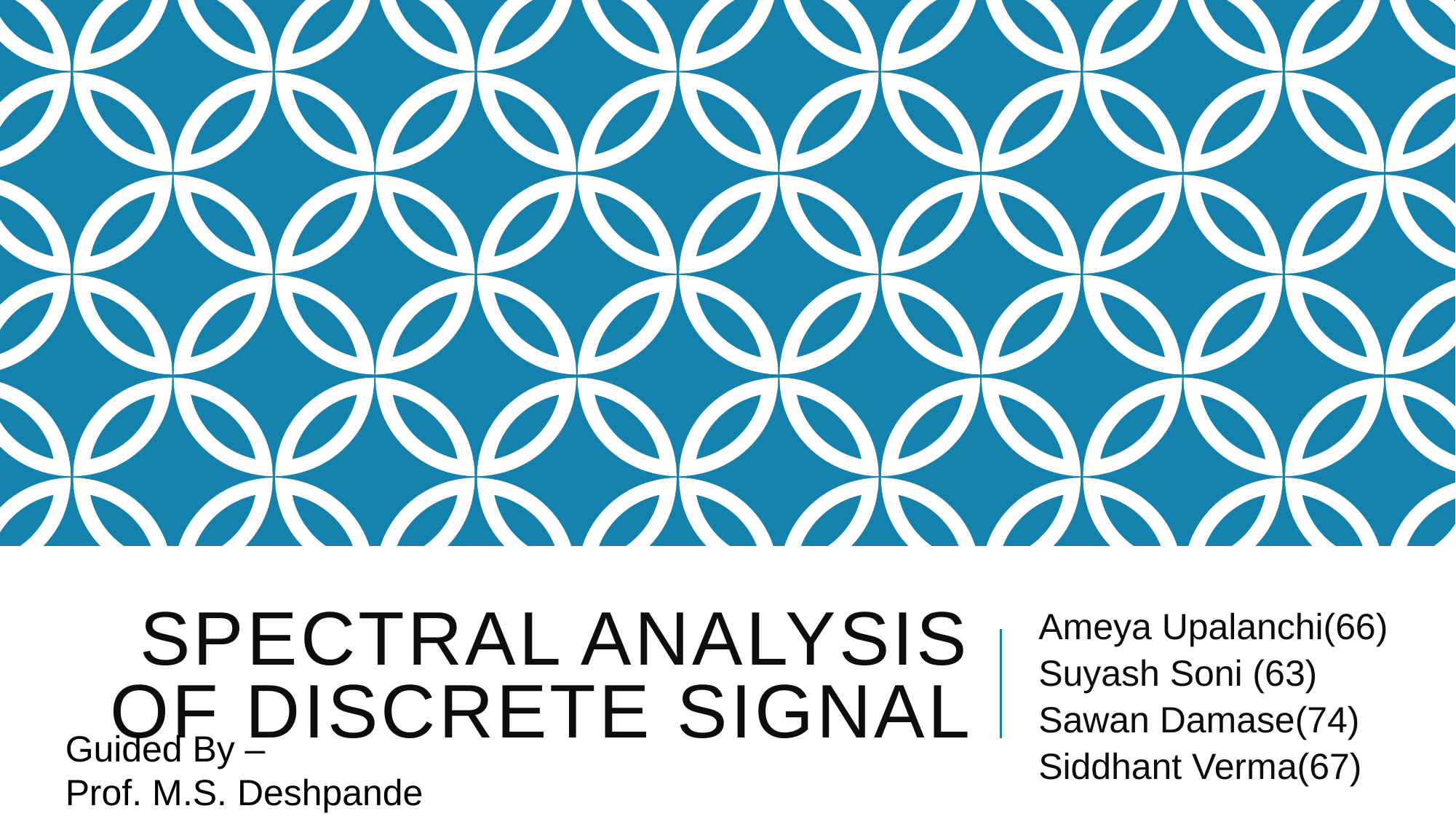

# Spectral ANALYSIS OF Discrete SIGNAL
Ameya Upalanchi(66)
Suyash Soni (63)
Sawan Damase(74)
Siddhant Verma(67)
Guided By –
Prof. M.S. Deshpande